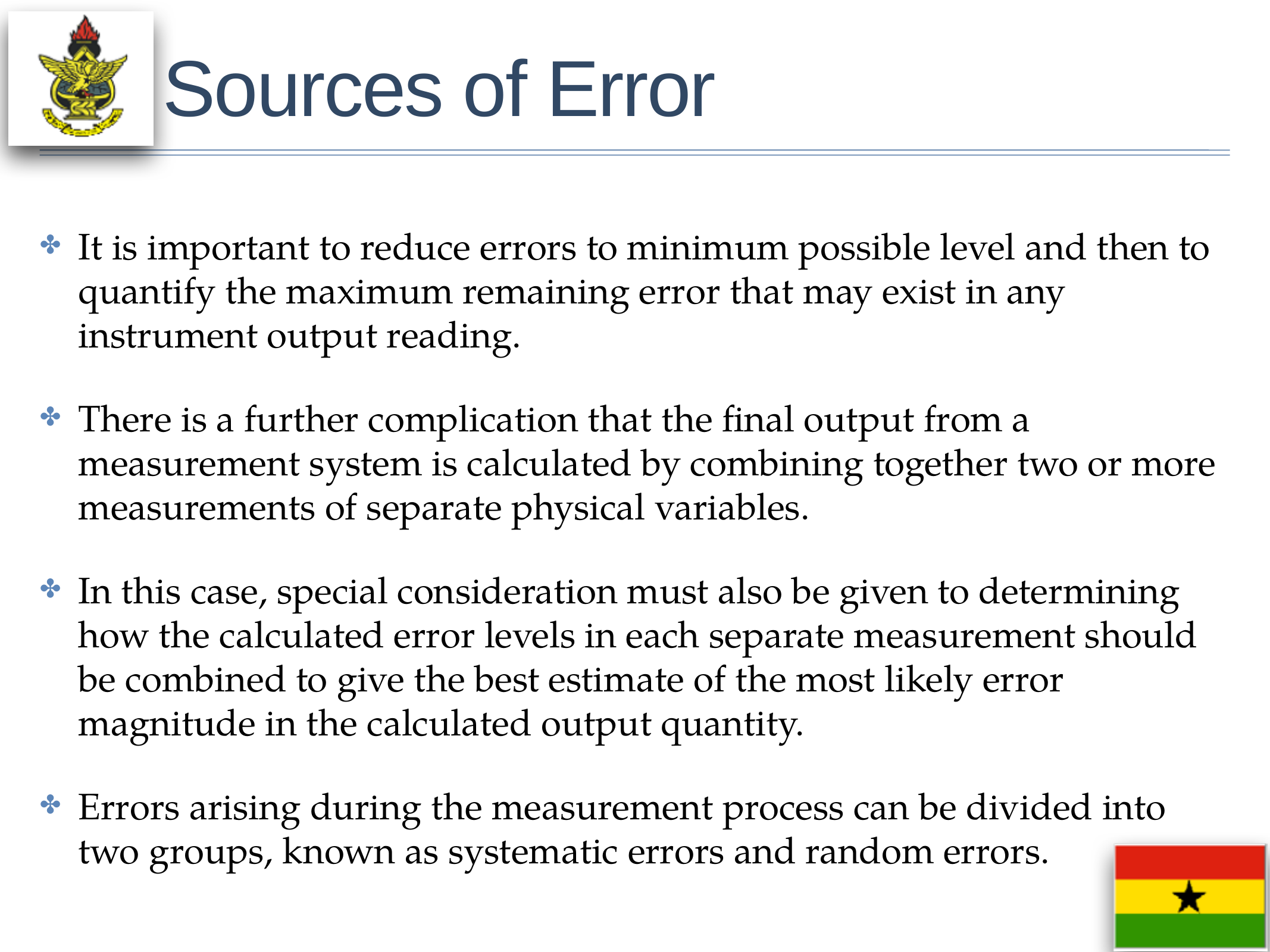

# Sources of Error
It is important to reduce errors to minimum possible level and then to quantify the maximum remaining error that may exist in any instrument output reading.
There is a further complication that the final output from a measurement system is calculated by combining together two or more measurements of separate physical variables.
In this case, special consideration must also be given to determining how the calculated error levels in each separate measurement should be combined to give the best estimate of the most likely error magnitude in the calculated output quantity.
Errors arising during the measurement process can be divided into two groups, known as systematic errors and random errors.